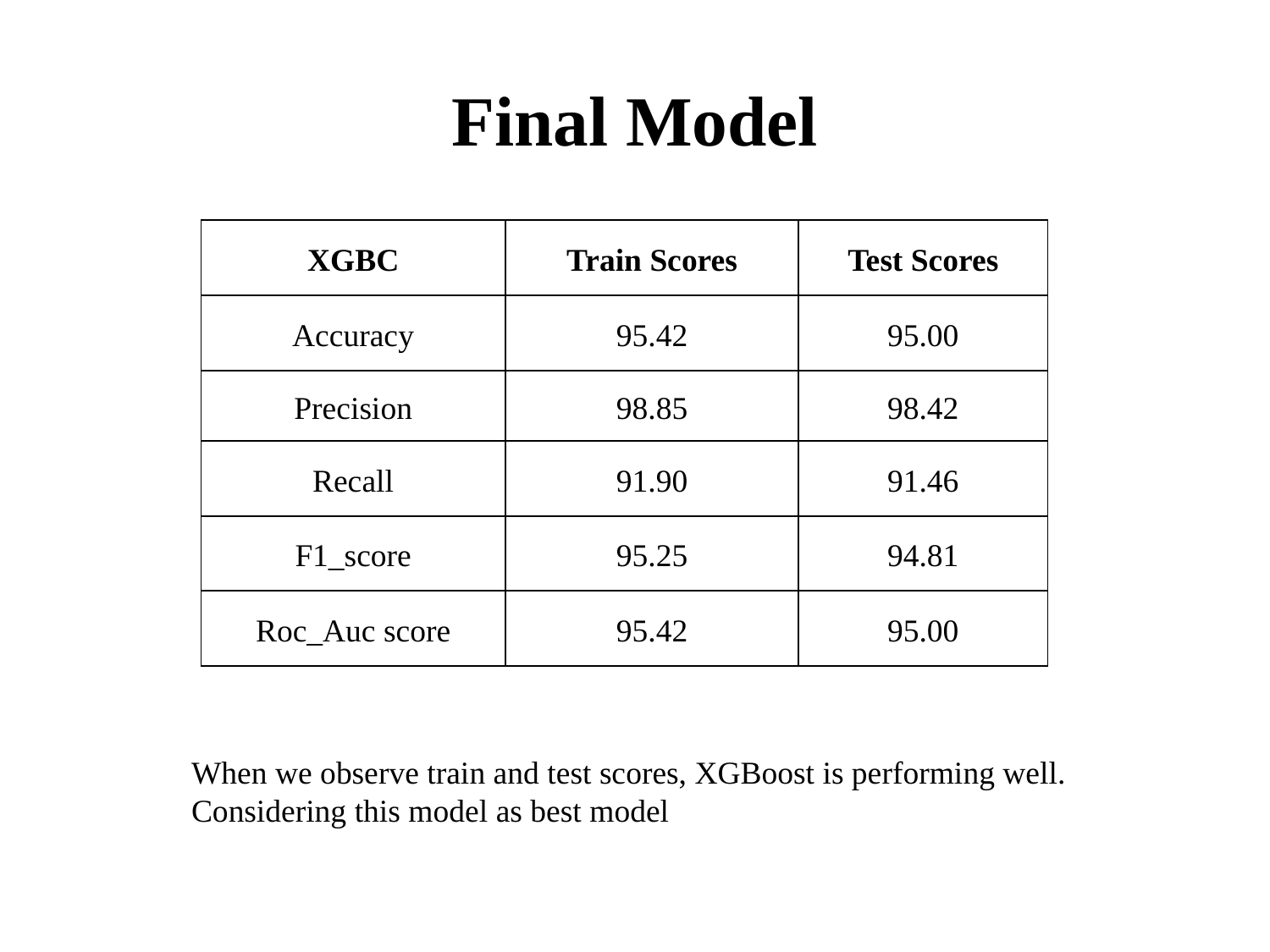

# Final Model
| XGBC | Train Scores | Test Scores |
| --- | --- | --- |
| Accuracy | 95.42 | 95.00 |
| Precision | 98.85 | 98.42 |
| Recall | 91.90 | 91.46 |
| F1\_score | 95.25 | 94.81 |
| Roc\_Auc score | 95.42 | 95.00 |
When we observe train and test scores, XGBoost is performing well.
Considering this model as best model